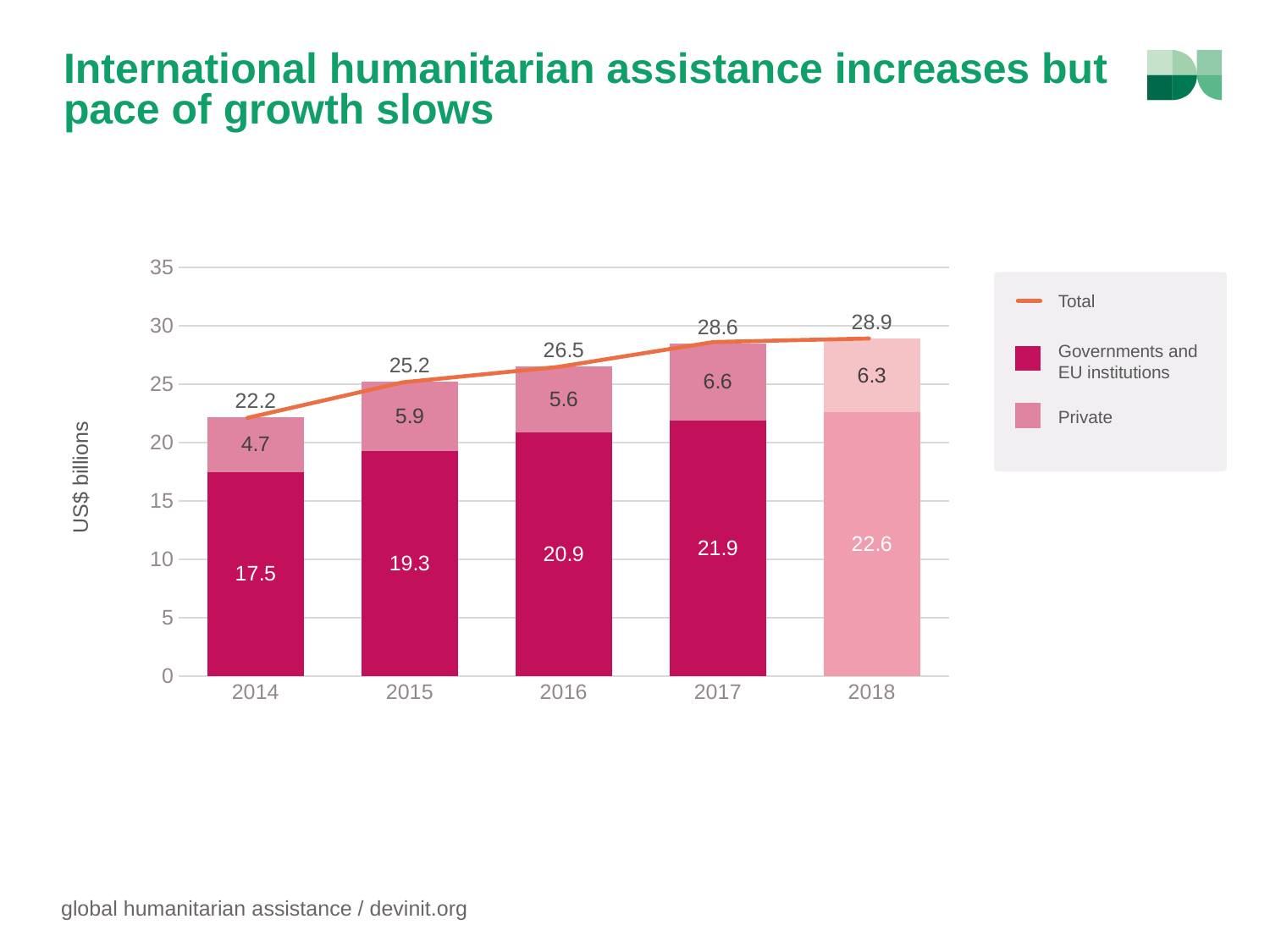

# International humanitarian assistance increases but pace of growth slows

### Chart

| Category | Governments and EU institutions2 | Private | Total |
|---|---|---|---|
| 2014 | 17.5 | 4.7 | 22.2 |
| 2015 | 19.3 | 5.9 | 25.2 |
| 2016 | 20.9 | 5.6 | 26.5 |
| 2017 | 21.9 | 6.6 | 28.6 |
| 2018 | 22.6 | 6.3 | 28.9 |

### Chart

| Category | Governments and EU institutions |
|---|---|
| 2014 | 22.2 |
| 2015 | 25.2 |
| 2016 | 26.5 |
| 2017 | 28.6 |
| 2018 | 28.9 |
Total

Governments and EU institutions

Private

US$ billions
global humanitarian assistance / devinit.org